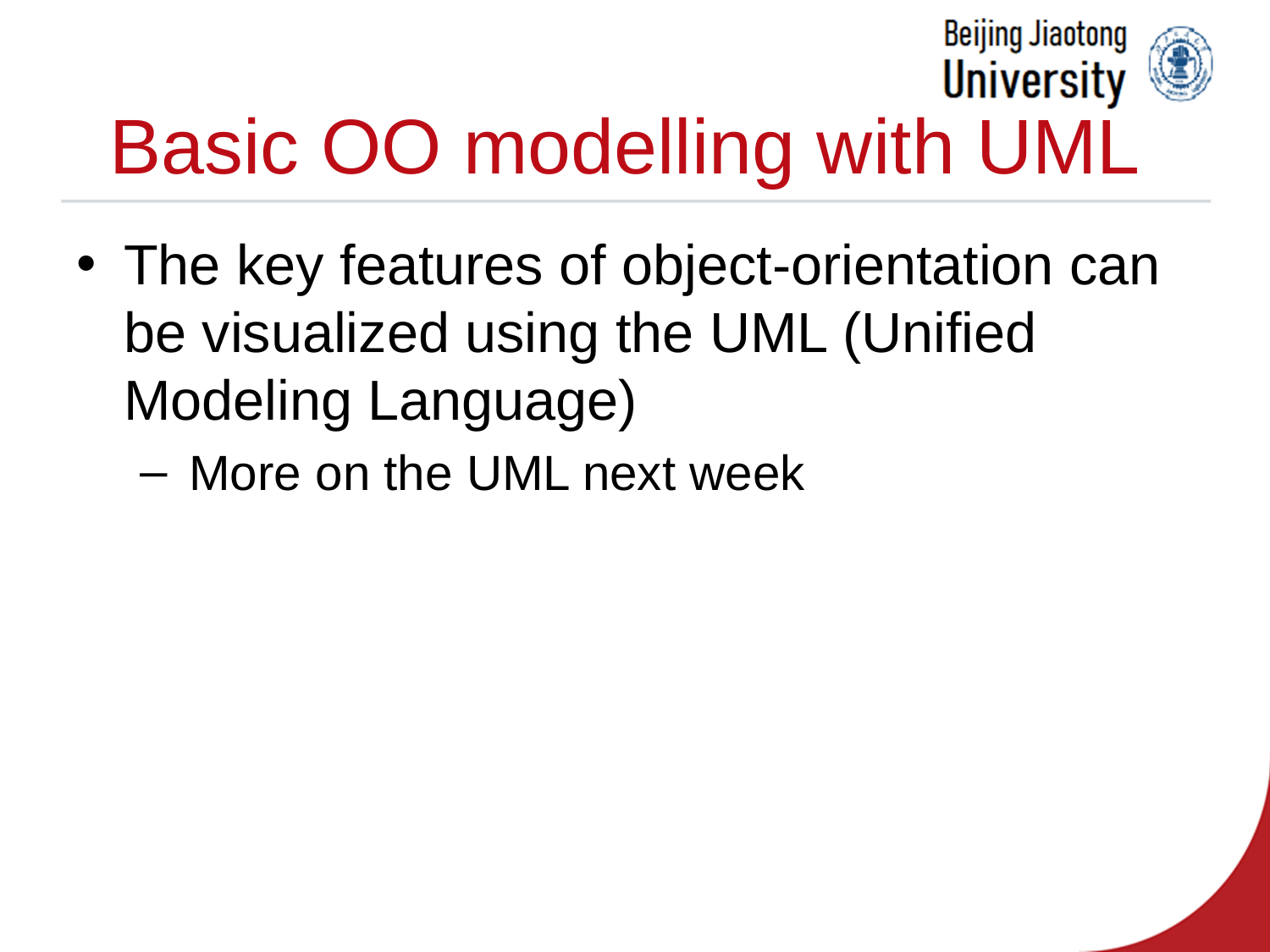

# Basic OO modelling with UML
The key features of object-orientation can be visualized using the UML (Unified Modeling Language)
 More on the UML next week